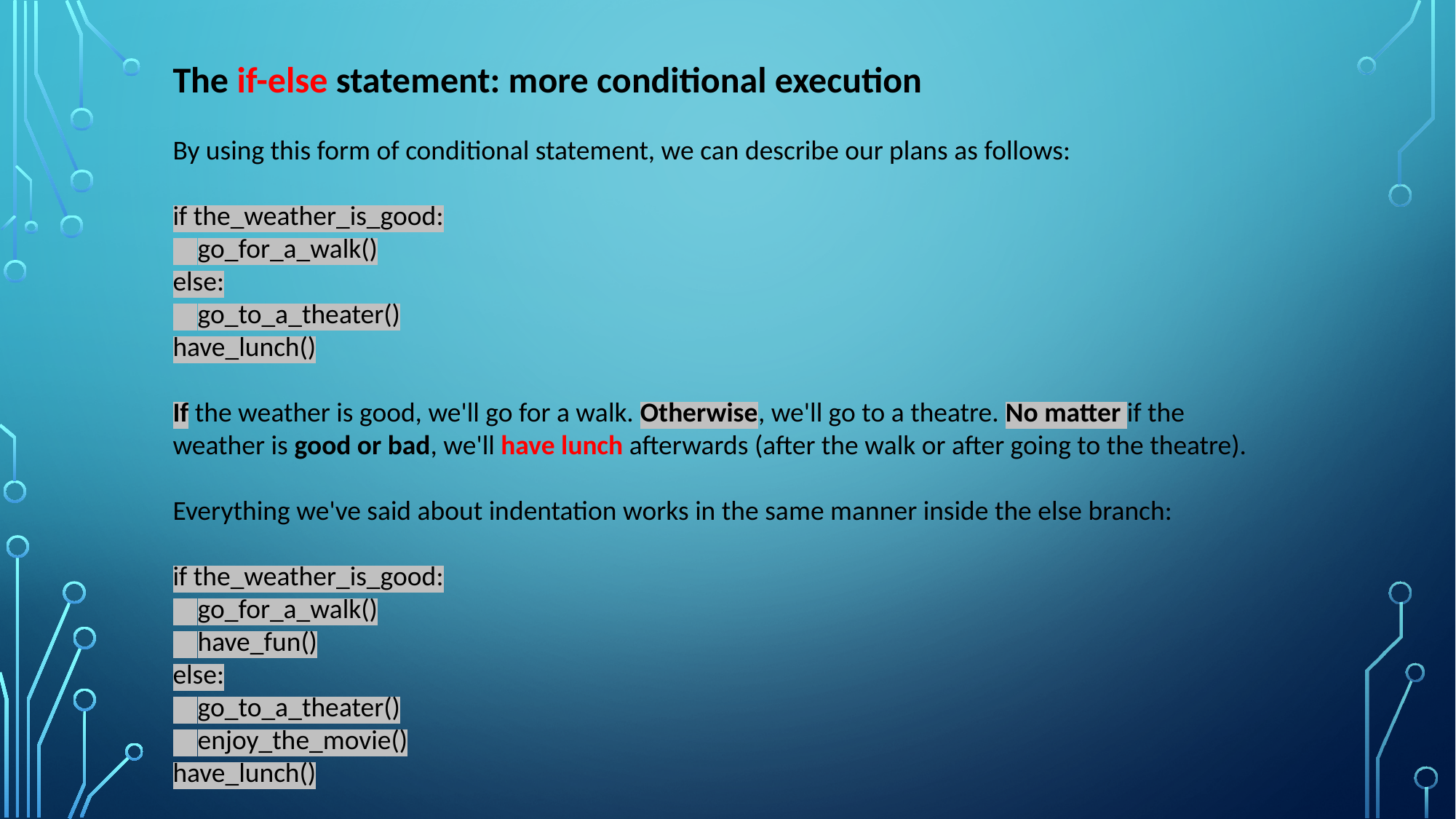

The if-else statement: more conditional execution

By using this form of conditional statement, we can describe our plans as follows:

if the_weather_is_good:
    go_for_a_walk()
else:
    go_to_a_theater()
have_lunch()

If the weather is good, we'll go for a walk. Otherwise, we'll go to a theatre. No matter if the weather is good or bad, we'll have lunch afterwards (after the walk or after going to the theatre).

Everything we've said about indentation works in the same manner inside the else branch:

if the_weather_is_good:
    go_for_a_walk()
    have_fun()
else:
    go_to_a_theater()
    enjoy_the_movie()
have_lunch()